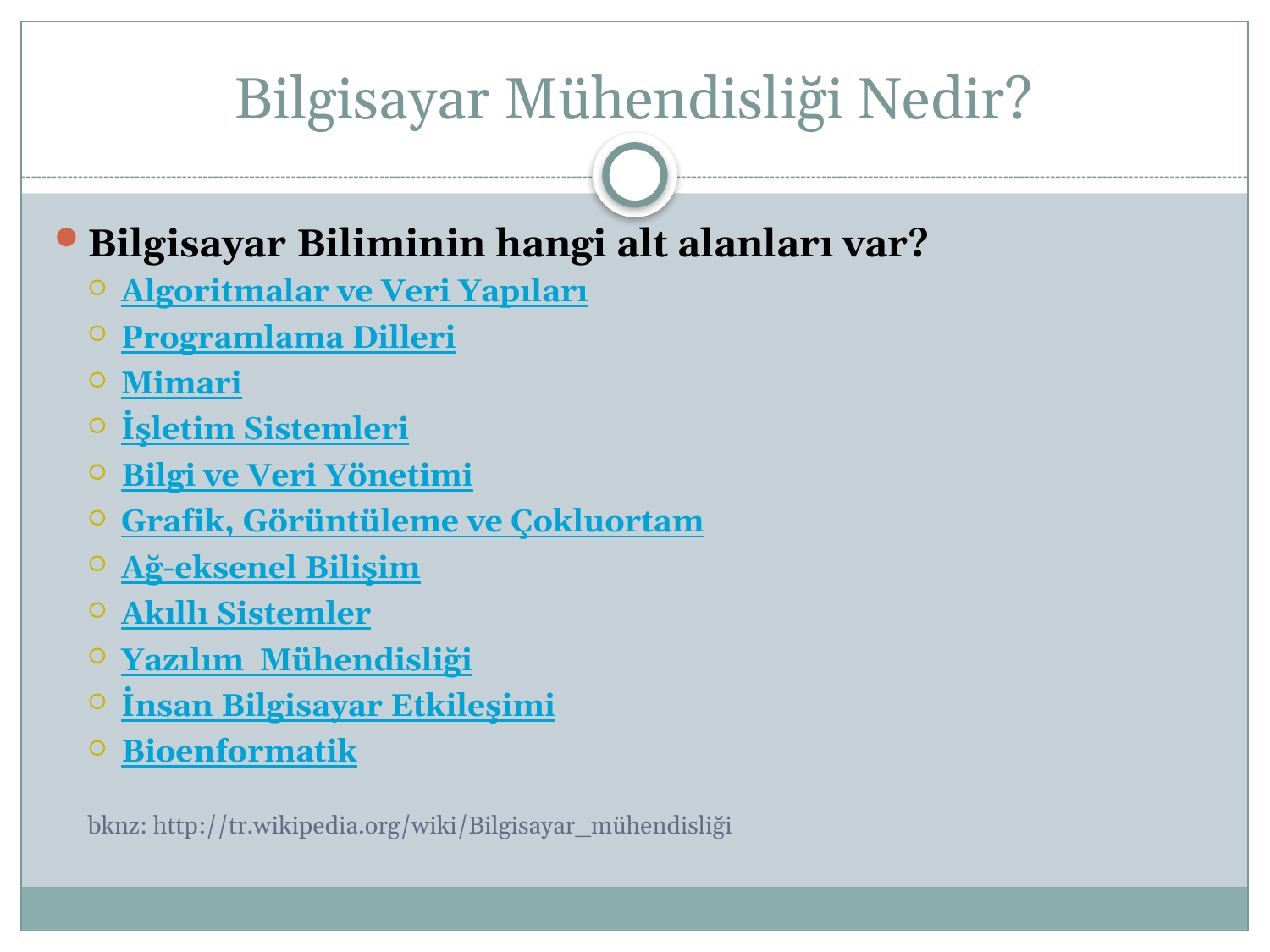

# Bilgisayar Mühendisliği Nedir?
Bilgisayar Biliminin hangi alt alanları var?
Algoritmalar ve Veri Yapıları
Programlama Dilleri
Mimari
İşletim Sistemleri
Bilgi ve Veri Yönetimi
Grafik, Görüntüleme ve Çokluortam
Ağ-eksenel Bilişim
Akıllı Sistemler
Yazılım  Mühendisliği
İnsan Bilgisayar Etkileşimi
Bioenformatik

bknz: http://tr.wikipedia.org/wiki/Bilgisayar_mühendisliği